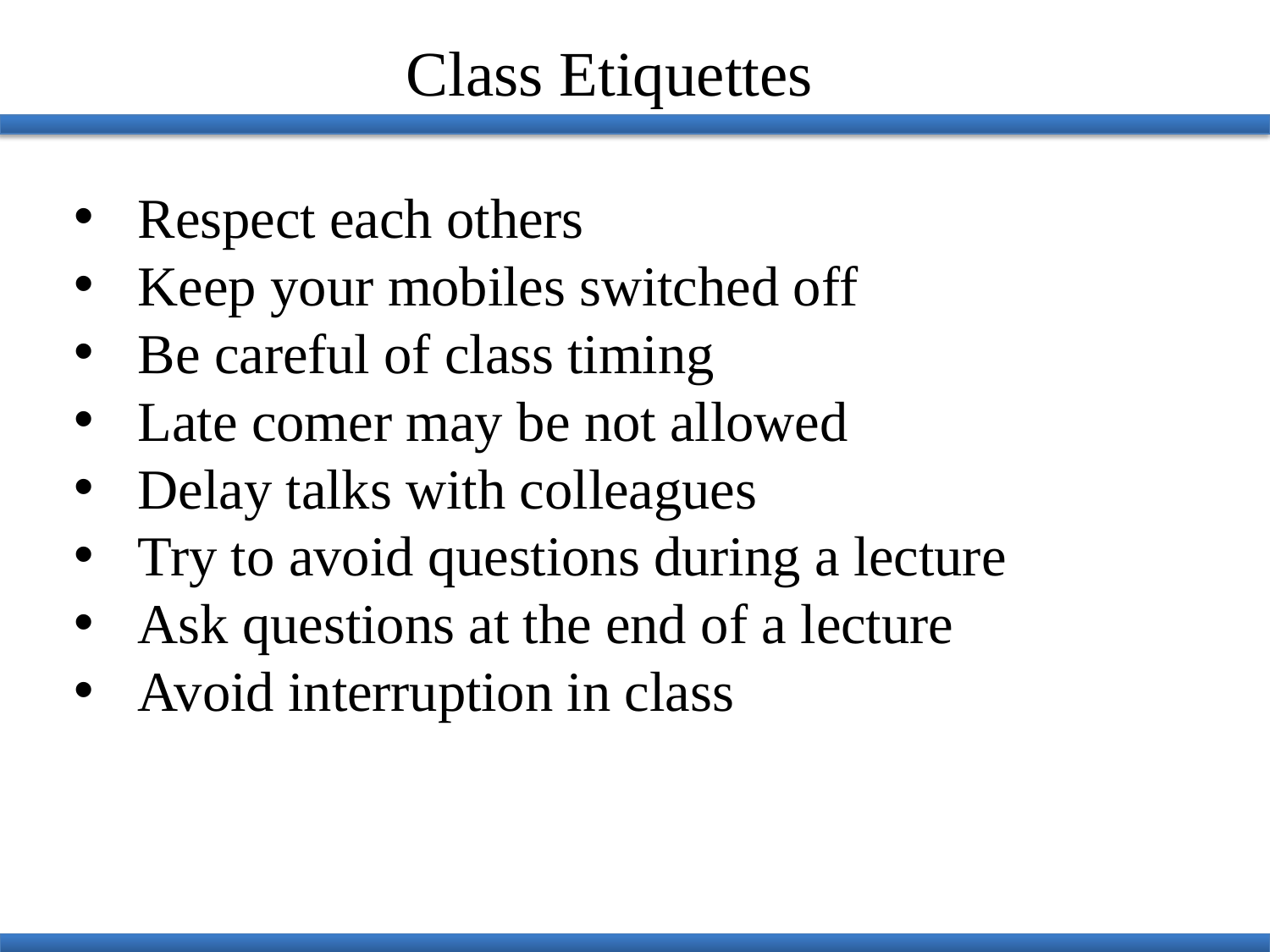

Class Etiquettes

Respect each others
Keep your mobiles switched off
Be careful of class timing
Late comer may be not allowed
Delay talks with colleagues
Try to avoid questions during a lecture
Ask questions at the end of a lecture
Avoid interruption in class